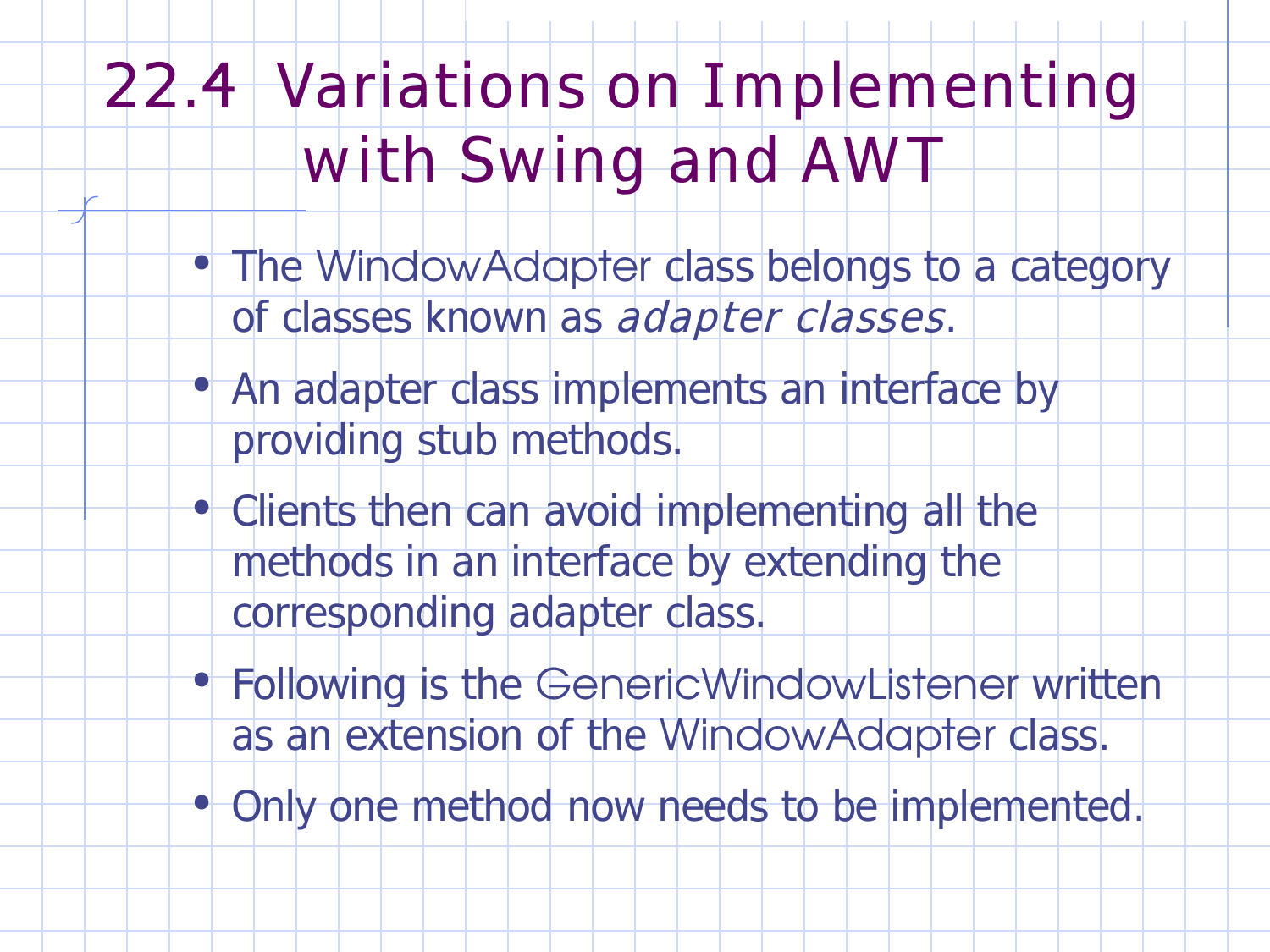

# 22.4  Variations on Implementing with Swing and AWT
The WindowAdapter class belongs to a category of classes known as adapter classes.

An adapter class implements an interface by providing stub methods.

Clients then can avoid implementing all the methods in an interface by extending the corresponding adapter class.

Following is the GenericWindowListener written as an extension of the WindowAdapter class.

Only one method now needs to be implemented.